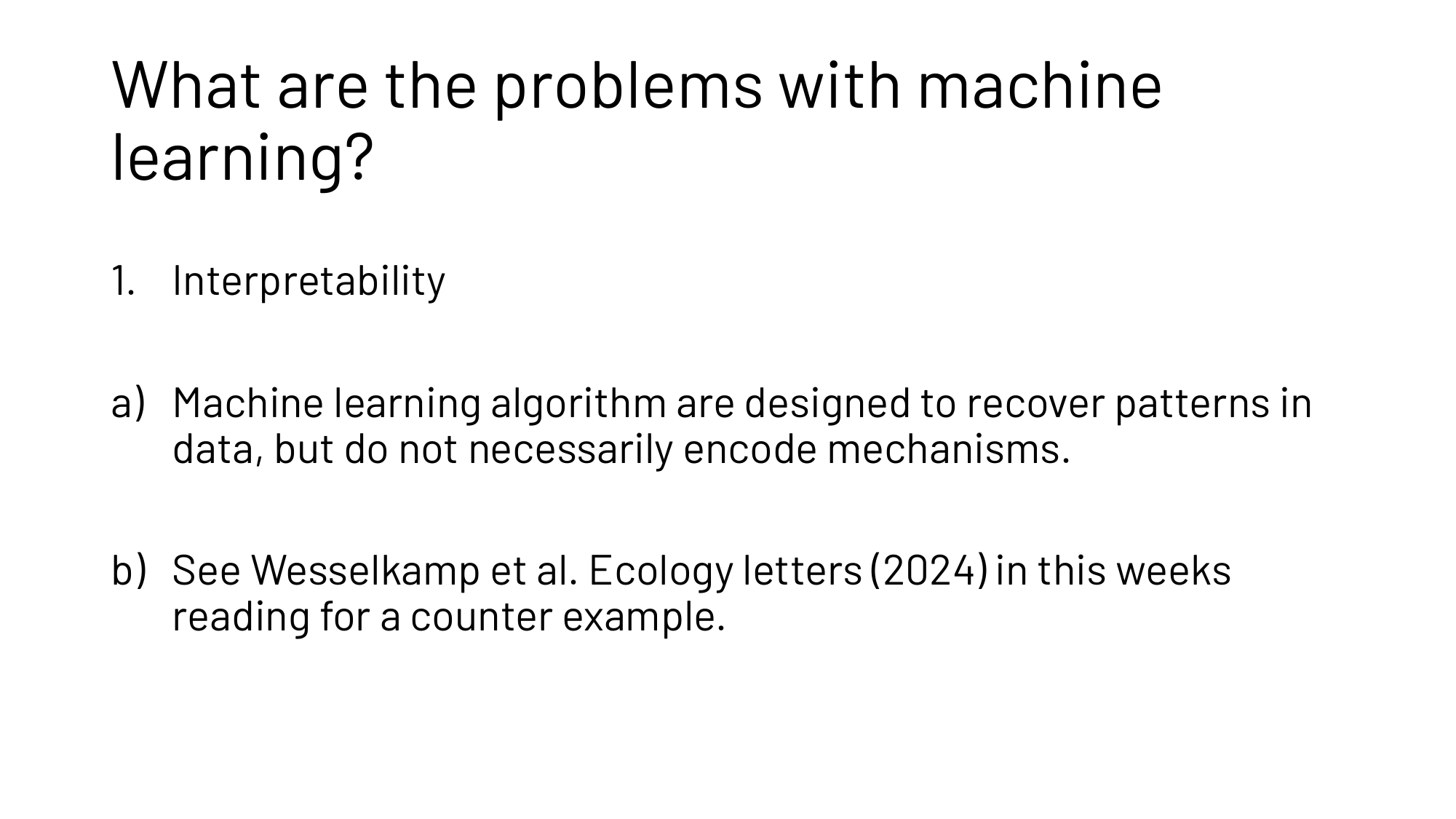

# What are the problems with machine learning?
Interpretability

Machine learning algorithm are designed to recover patterns in data, but do not necessarily encode mechanisms.

See Wesselkamp et al. Ecology letters (2024) in this weeks reading for a counter example.